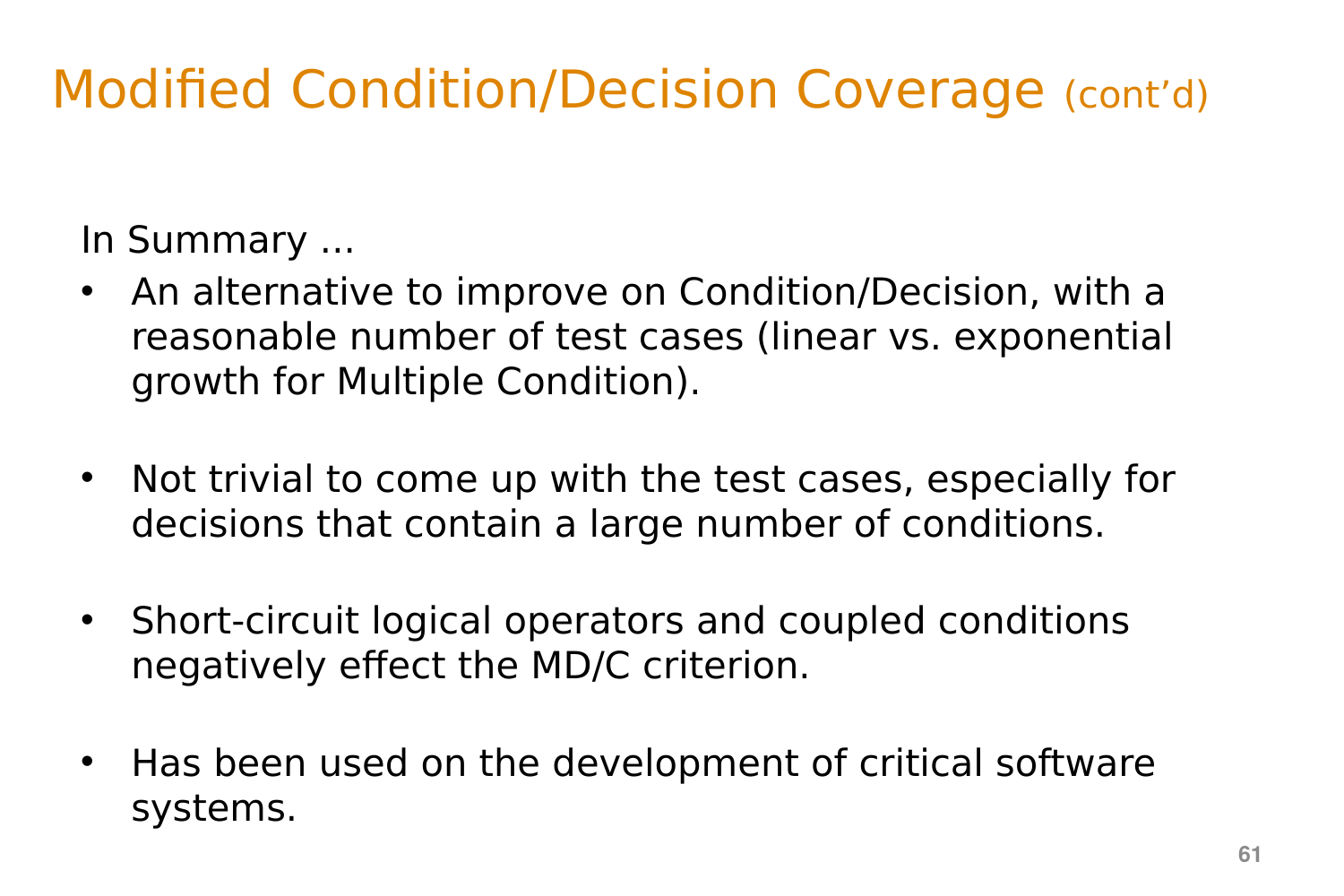

# Modified Condition/Decision Coverage (cont’d)
In Summary ...
An alternative to improve on Condition/Decision, with a  reasonable number of test cases (linear vs. exponential growth for Multiple Condition).
Not trivial to come up with the test cases, especially for decisions that contain a large number of conditions.
Short-circuit logical operators and coupled conditions negatively effect the MD/C criterion.
Has been used on the development of critical software systems.
61